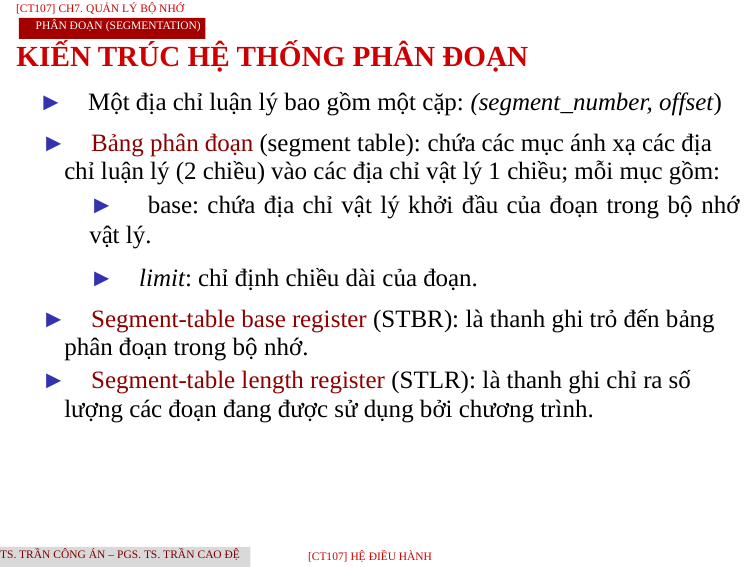

[CT107] Ch7. Quản lý bộ nhớ
Phân đoạn (Segmentation)
KIẾN TRÚC HỆ THỐNG PHÂN ĐOẠN
►    Một địa chỉ luận lý bao gồm một cặp: (segment_number, offset)
►    Bảng phân đoạn (segment table): chứa các mục ánh xạ các địa chỉ luận lý (2 chiều) vào các địa chỉ vật lý 1 chiều; mỗi mục gồm:
►    base: chứa địa chỉ vật lý khởi đầu của đoạn trong bộ nhớ vật lý.
►    limit: chỉ định chiều dài của đoạn.
►    Segment-table base register (STBR): là thanh ghi trỏ đến bảng phân đoạn trong bộ nhớ.
►    Segment-table length register (STLR): là thanh ghi chỉ ra số lượng các đoạn đang được sử dụng bởi chương trình.
TS. Trần Công Án – PGS. TS. Trần Cao Đệ
[CT107] HỆ điều hành